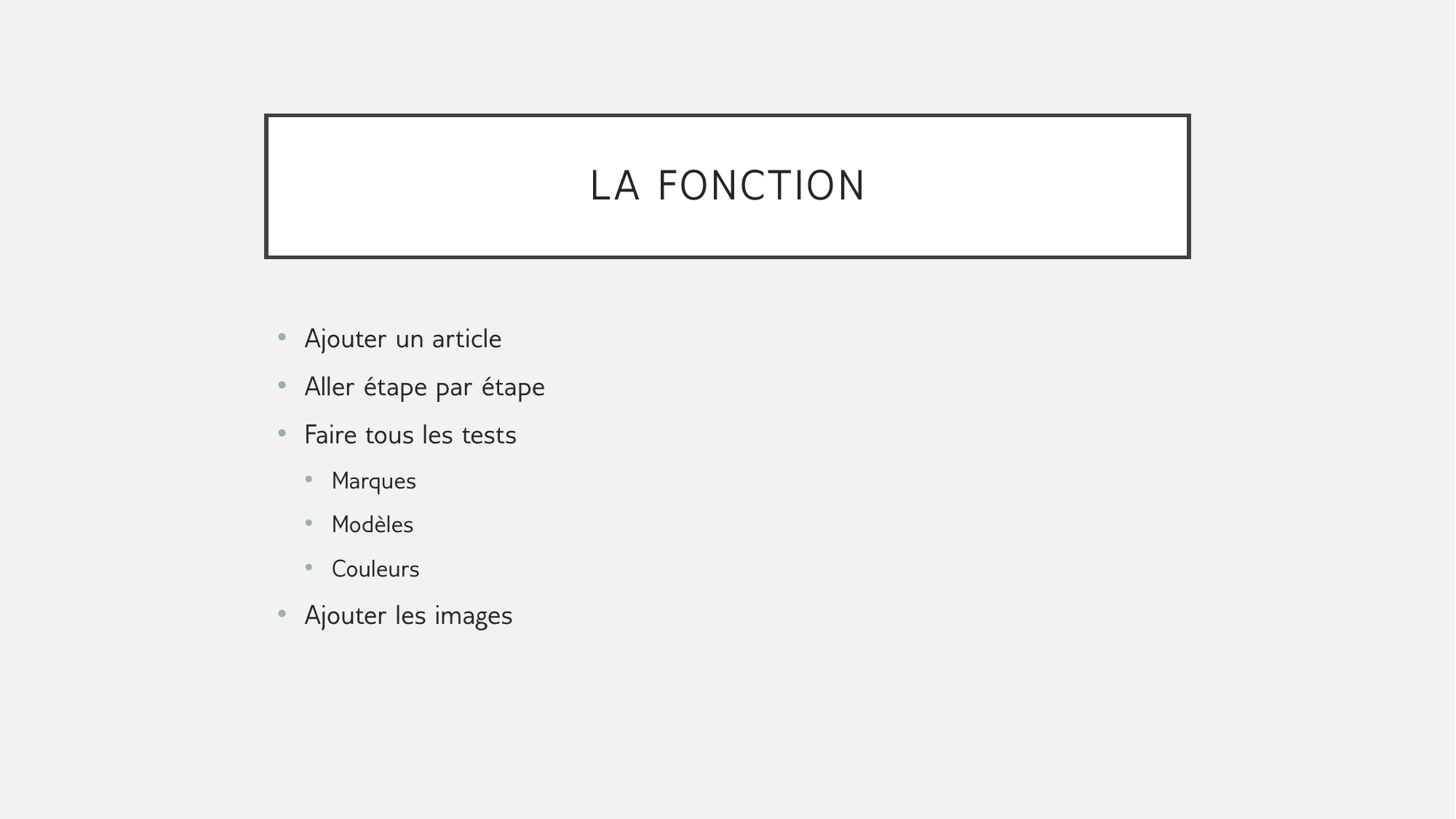

# La fonction
Ajouter un article
Aller étape par étape
Faire tous les tests
Marques
Modèles
Couleurs
Ajouter les images